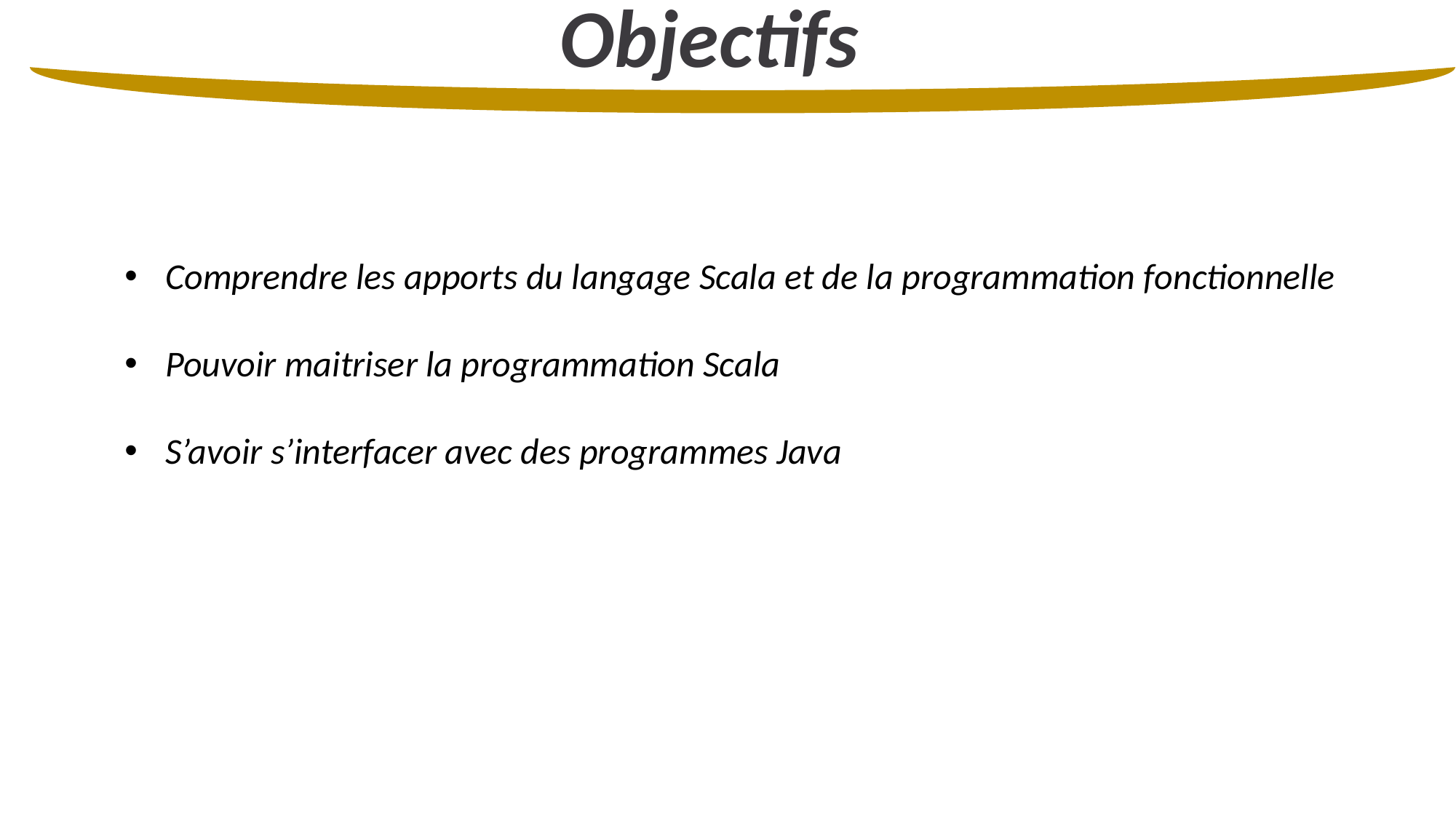

Objectifs
Comprendre les apports du langage Scala et de la programmation fonctionnelle

Pouvoir maitriser la programmation Scala

S’avoir s’interfacer avec des programmes Java